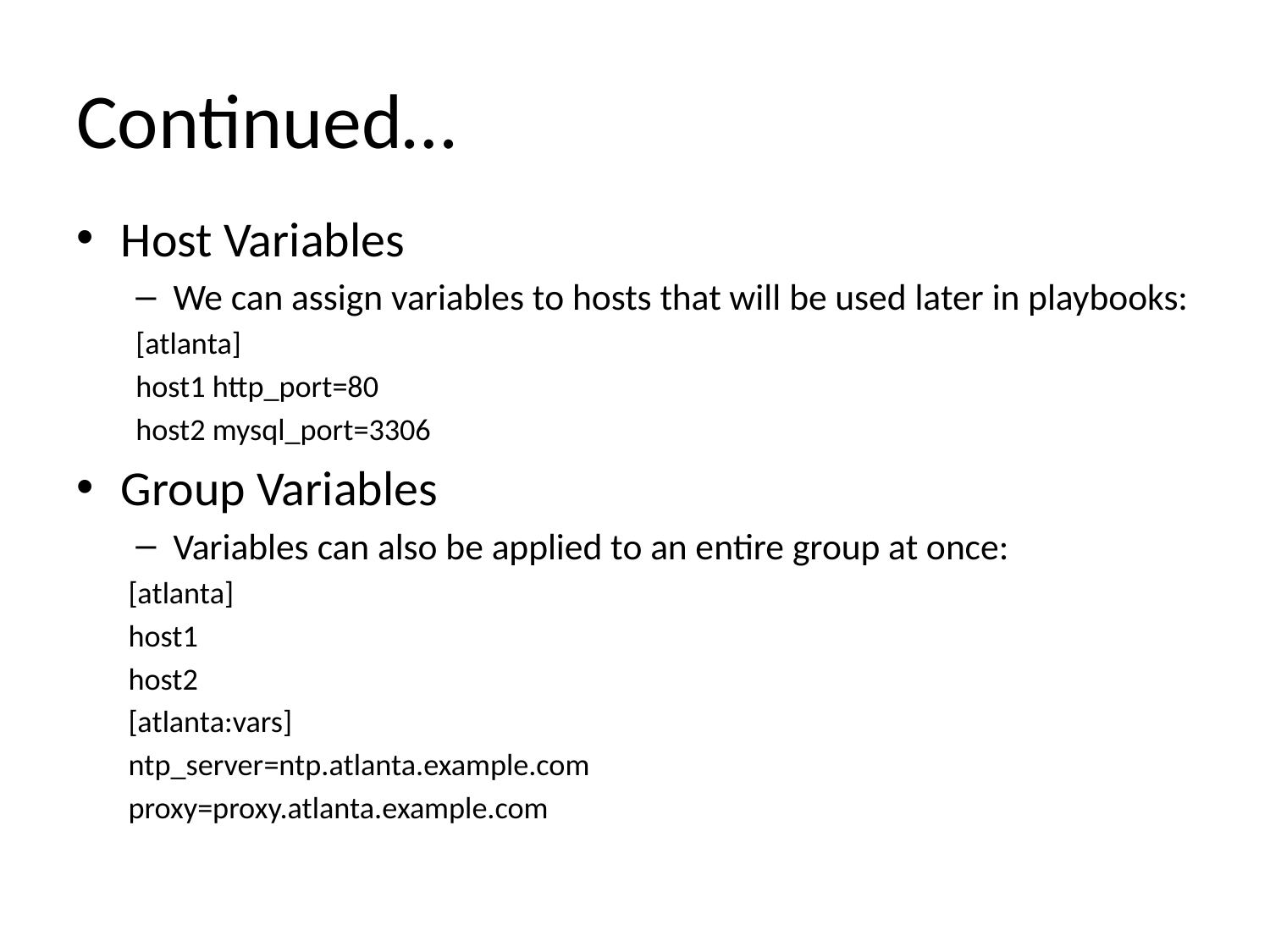

# Continued…
Host Variables
We can assign variables to hosts that will be used later in playbooks:
[atlanta]
host1 http_port=80
host2 mysql_port=3306
Group Variables
Variables can also be applied to an entire group at once:
[atlanta]
host1
host2
[atlanta:vars]
ntp_server=ntp.atlanta.example.com
proxy=proxy.atlanta.example.com